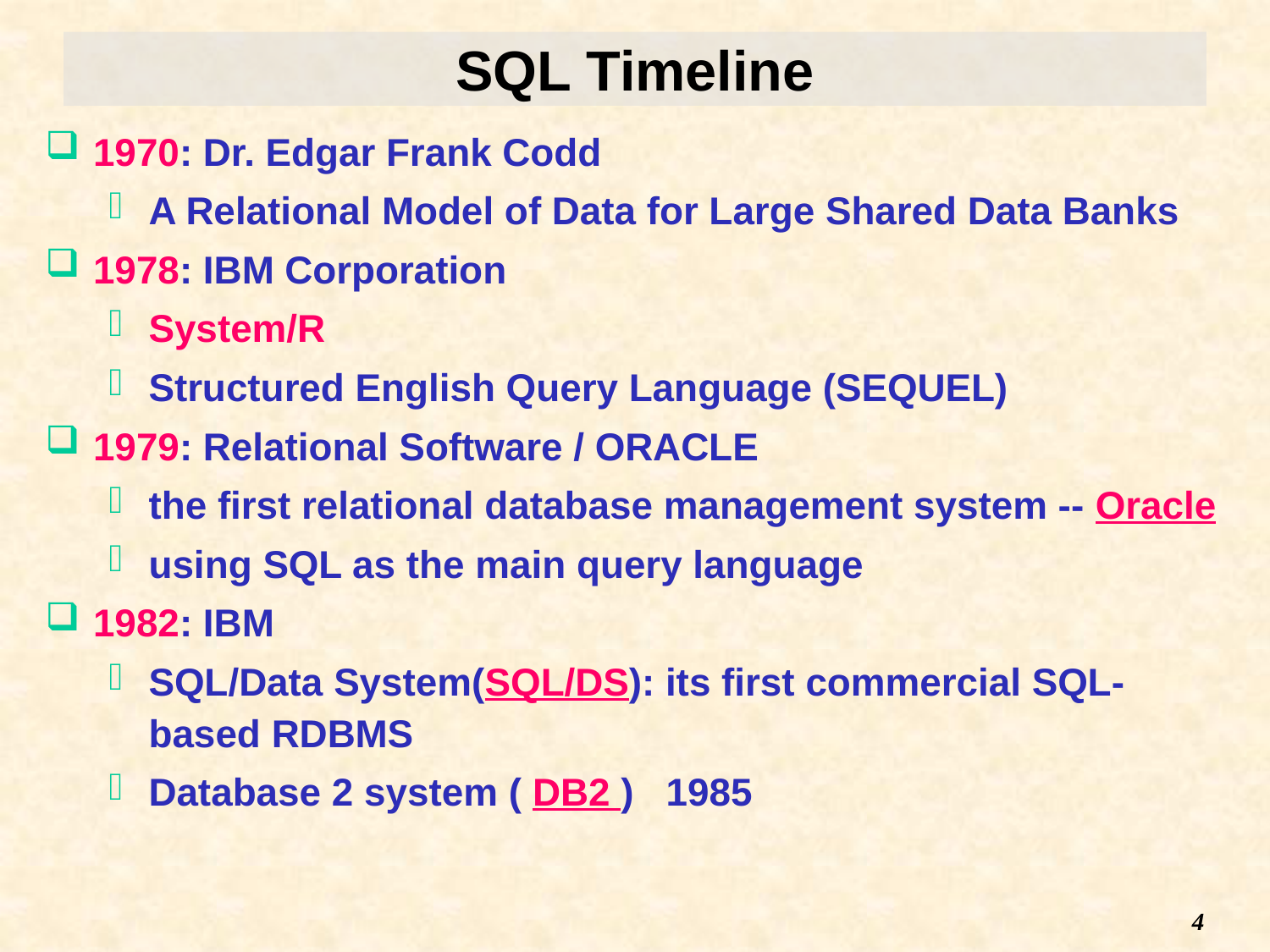

# SQL Timeline
1970: Dr. Edgar Frank Codd
A Relational Model of Data for Large Shared Data Banks
1978: IBM Corporation
System/R
Structured English Query Language (SEQUEL)
1979: Relational Software / ORACLE
the first relational database management system -- Oracle
using SQL as the main query language
1982: IBM
SQL/Data System(SQL/DS): its first commercial SQL-based RDBMS
Database 2 system ( DB2 )   1985

4